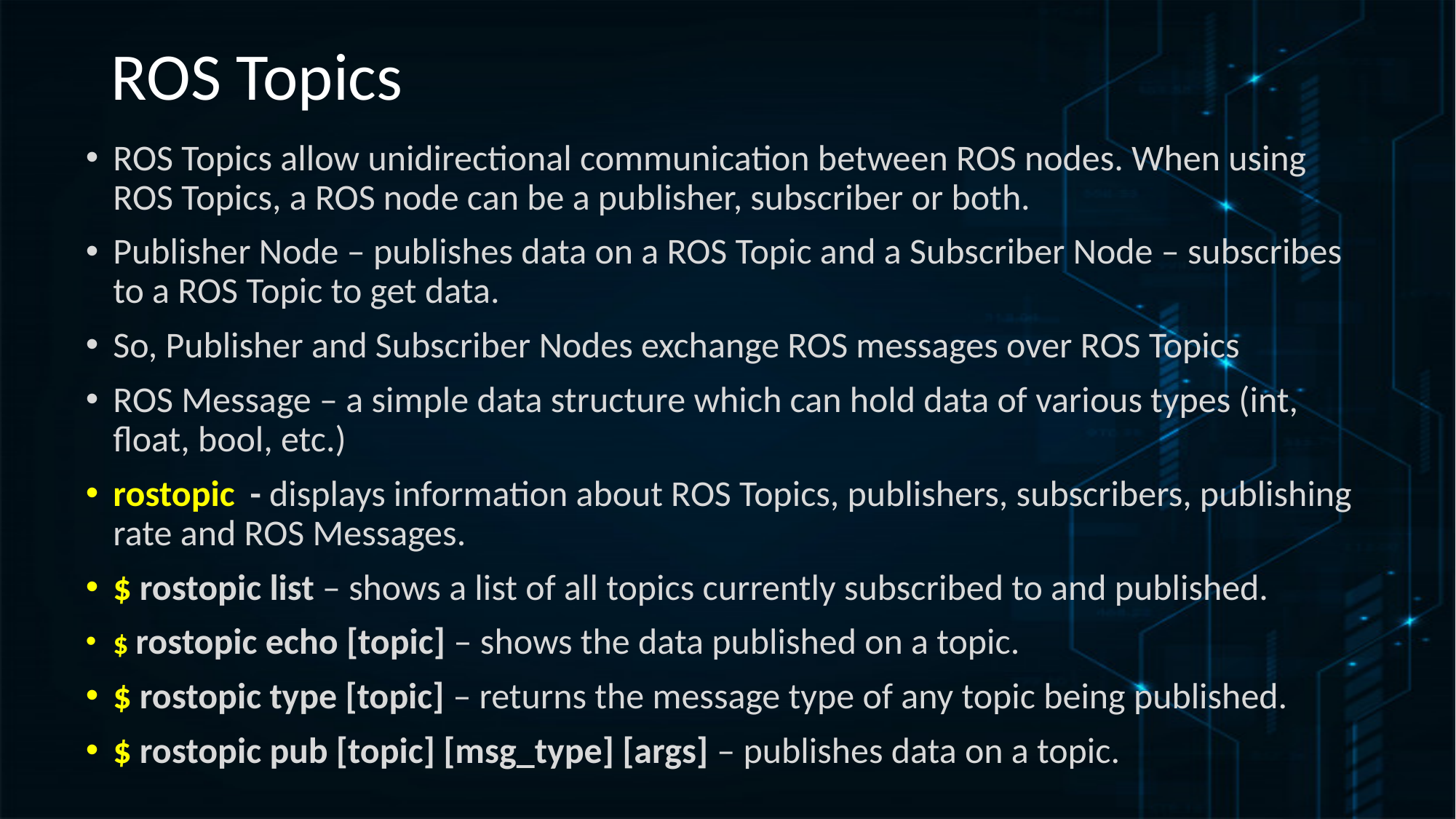

# ROS Topics
ROS Topics allow unidirectional communication between ROS nodes. When using ROS Topics, a ROS node can be a publisher, subscriber or both.
Publisher Node – publishes data on a ROS Topic and a Subscriber Node – subscribes to a ROS Topic to get data.
So, Publisher and Subscriber Nodes exchange ROS messages over ROS Topics
ROS Message – a simple data structure which can hold data of various types (int, float, bool, etc.)
rostopic  - displays information about ROS Topics, publishers, subscribers, publishing rate and ROS Messages.
$ rostopic list – shows a list of all topics currently subscribed to and published.
$ rostopic echo [topic] – shows the data published on a topic.
$ rostopic type [topic] – returns the message type of any topic being published.
$ rostopic pub [topic] [msg_type] [args] – publishes data on a topic.